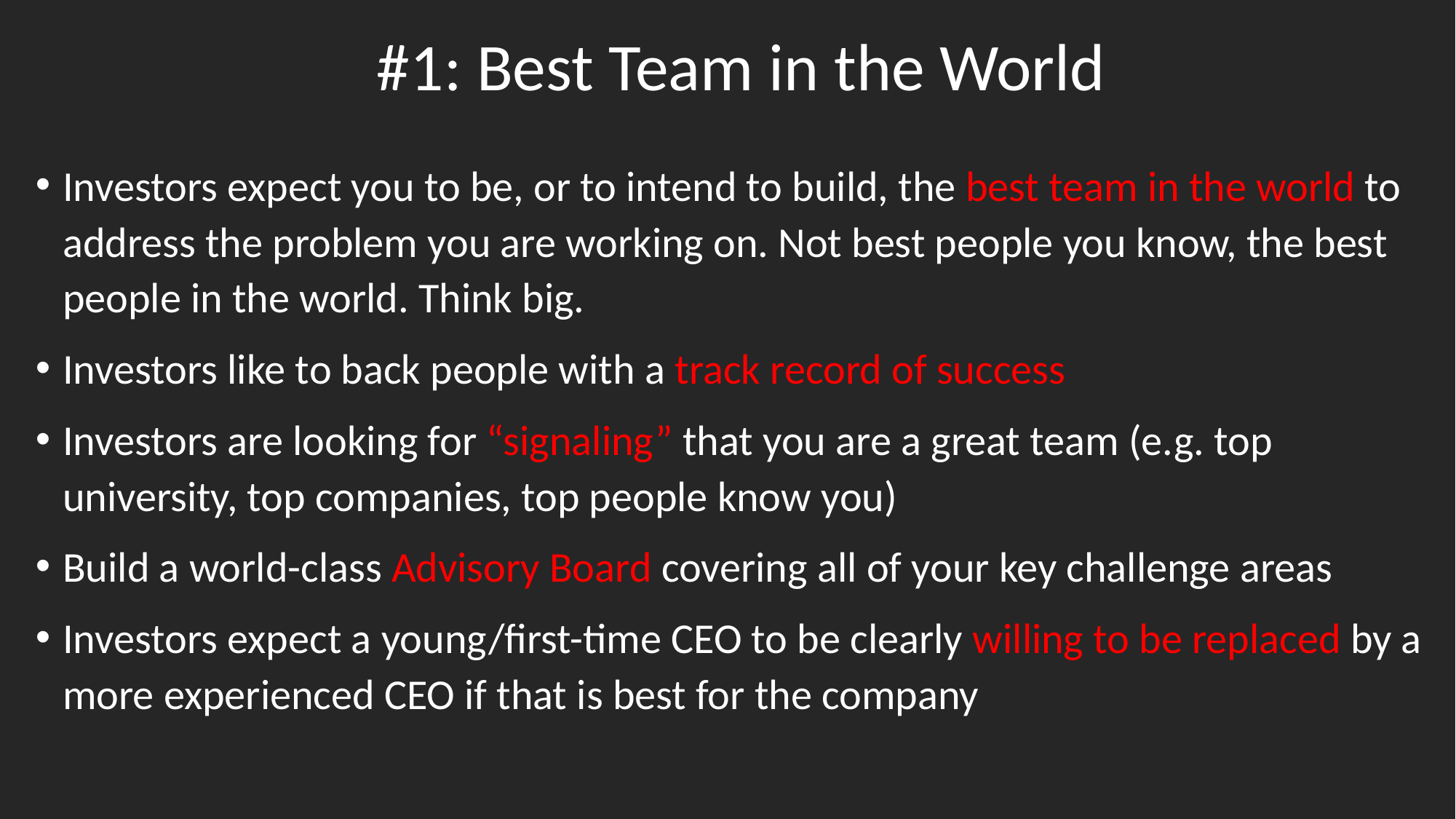

# #1: Best Team in the World
Investors expect you to be, or to intend to build, the best team in the world to address the problem you are working on. Not best people you know, the best people in the world. Think big.
Investors like to back people with a track record of success
Investors are looking for “signaling” that you are a great team (e.g. top university, top companies, top people know you)
Build a world-class Advisory Board covering all of your key challenge areas
Investors expect a young/first-time CEO to be clearly willing to be replaced by a more experienced CEO if that is best for the company